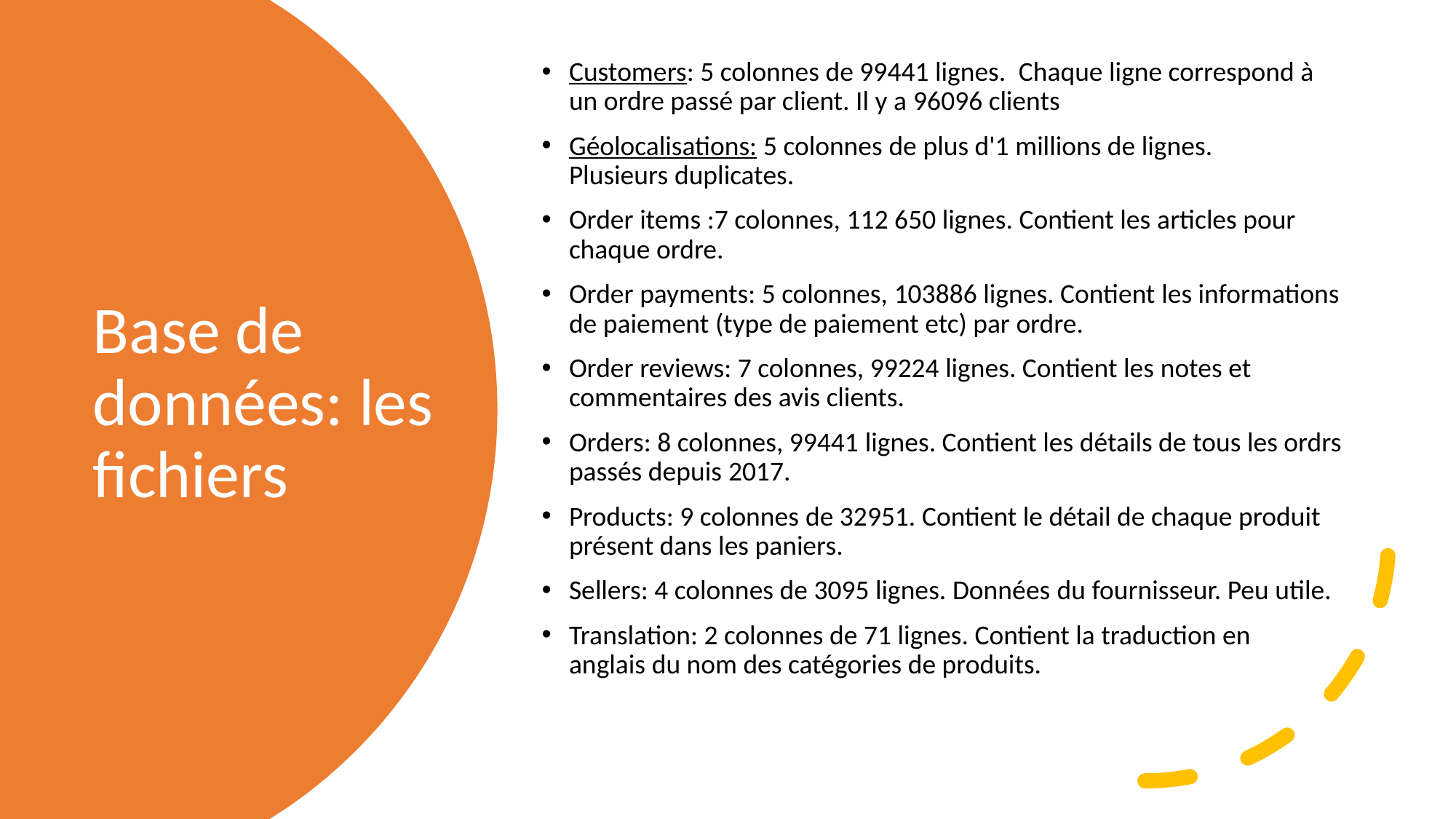

Customers: 5 colonnes de 99441 lignes.  Chaque ligne correspond à un ordre passé par client. Il y a 96096 clients
Géolocalisations: 5 colonnes de plus d'1 millions de lignes. Plusieurs duplicates.
Order items :7 colonnes, 112 650 lignes. Contient les articles pour chaque ordre.
Order payments: 5 colonnes, 103886 lignes. Contient les informations de paiement (type de paiement etc) par ordre.
Order reviews: 7 colonnes, 99224 lignes. Contient les notes et commentaires des avis clients.
Orders: 8 colonnes, 99441 lignes. Contient les détails de tous les ordrs passés depuis 2017.
Products: 9 colonnes de 32951. Contient le détail de chaque produit présent dans les paniers.
Sellers: 4 colonnes de 3095 lignes. Données du fournisseur. Peu utile.
Translation: 2 colonnes de 71 lignes. Contient la traduction en anglais du nom des catégories de produits.

# Base de données: les fichiers